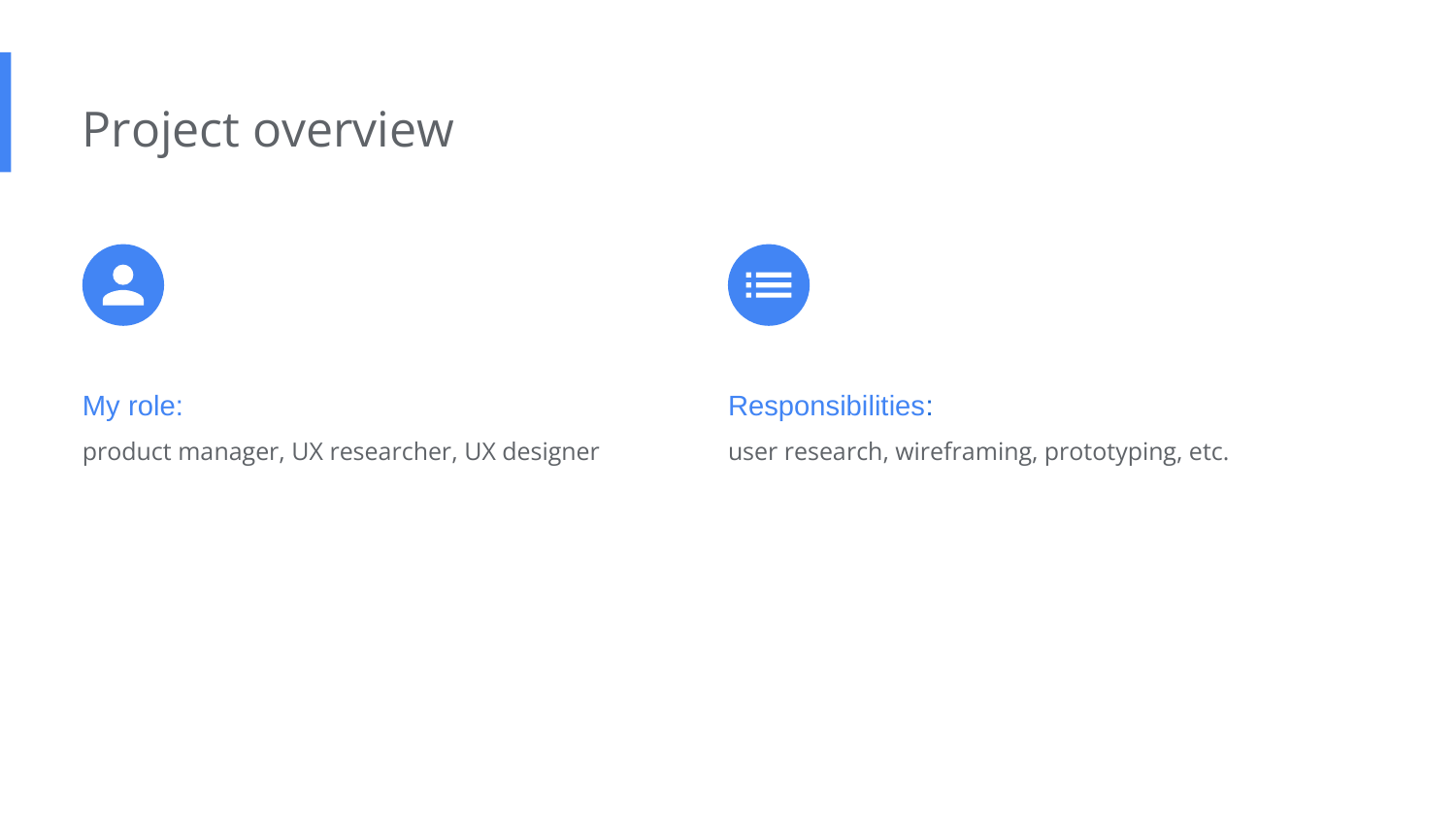

Project overview

My role:
product manager, UX researcher, UX designer
Responsibilities:
user research, wireframing, prototyping, etc.